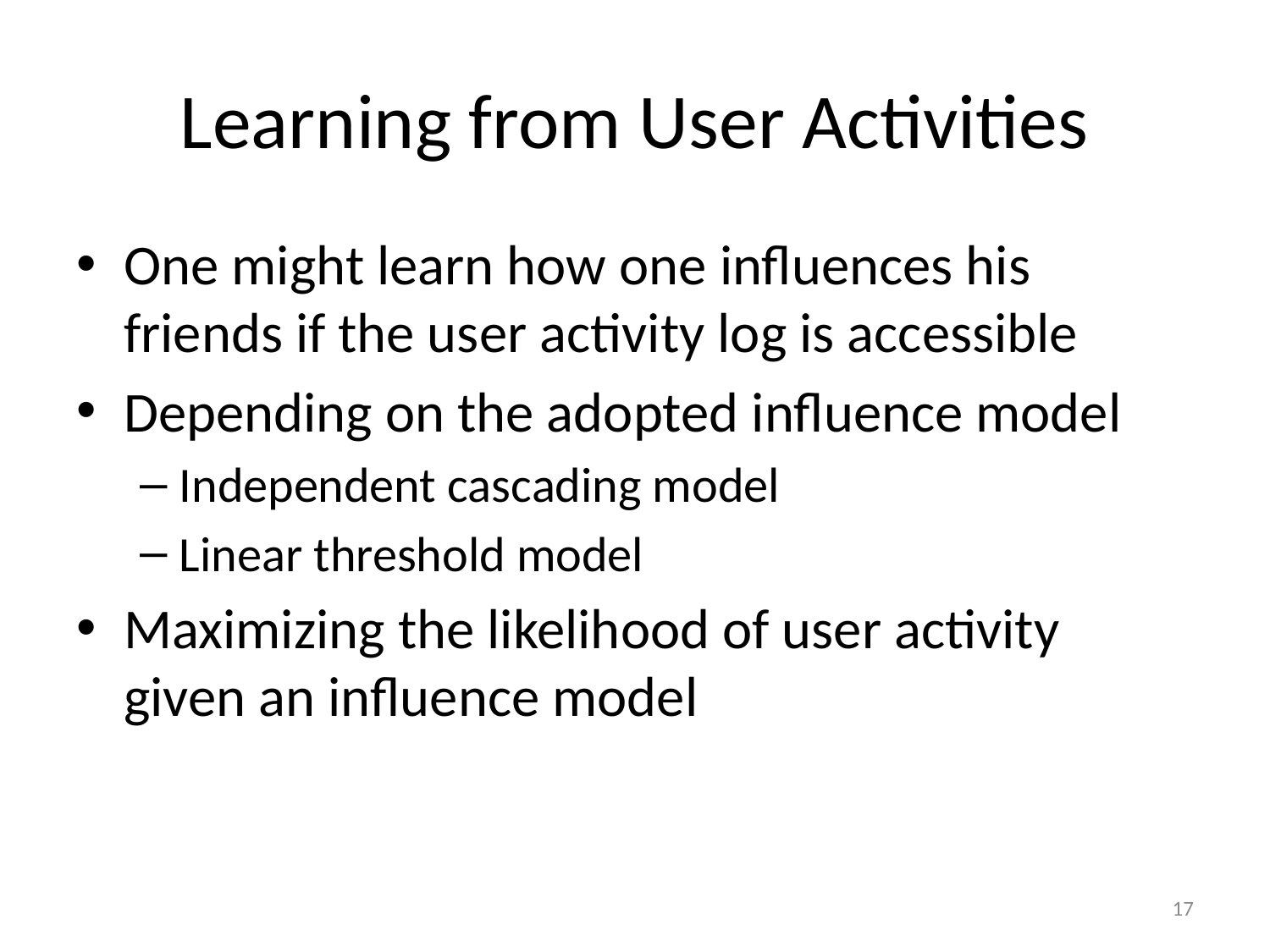

# Learning from User Activities
One might learn how one influences his friends if the user activity log is accessible
Depending on the adopted influence model
Independent cascading model
Linear threshold model
Maximizing the likelihood of user activity given an influence model
17